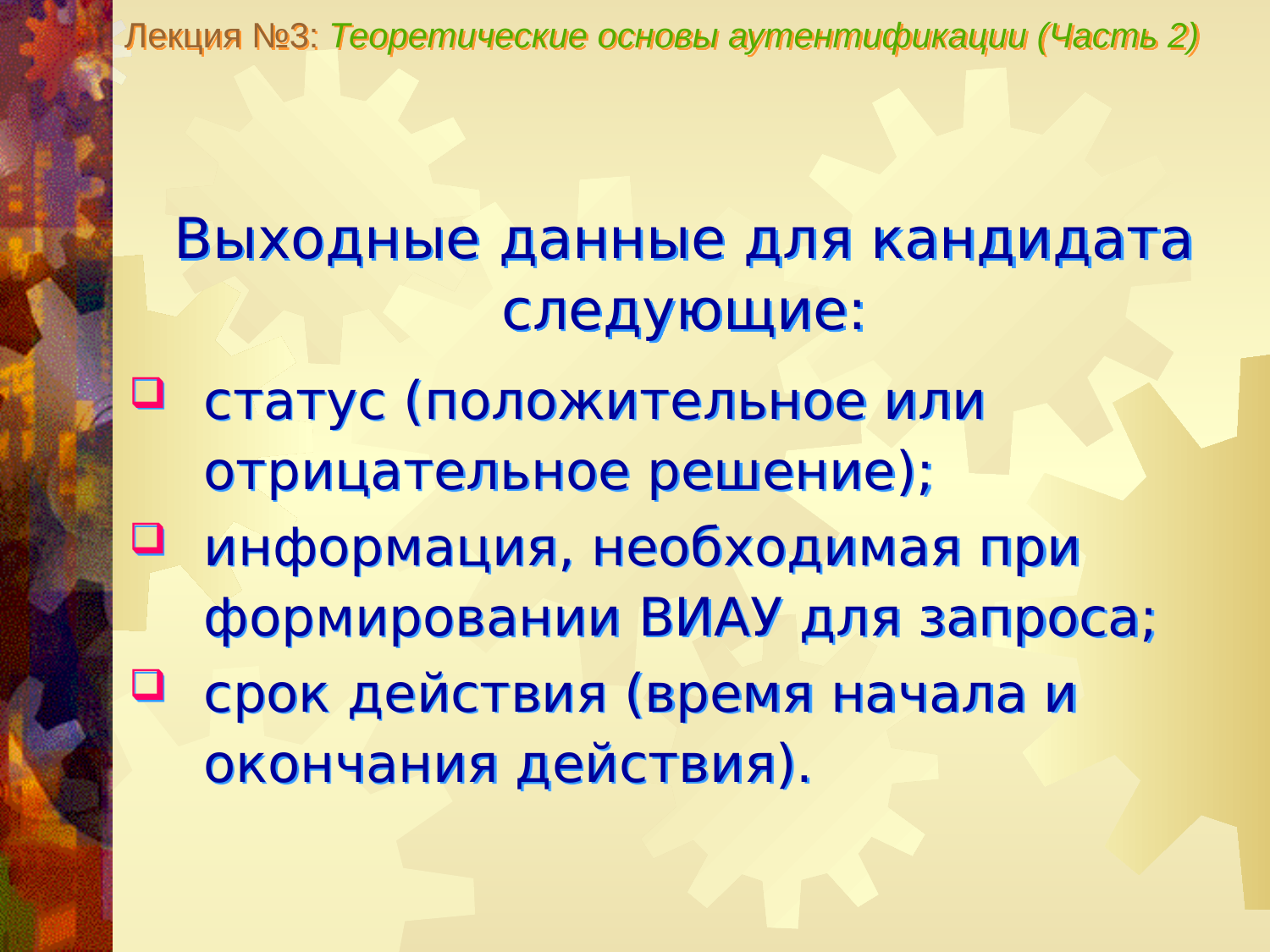

Лекция №3: Теоретические основы аутентификации (Часть 2)
Выходные данные для кандидата следующие:
статус (положительное или отрицательное решение);
информация, необходимая при формировании ВИАУ для запроса;
срок действия (время начала и окончания действия).